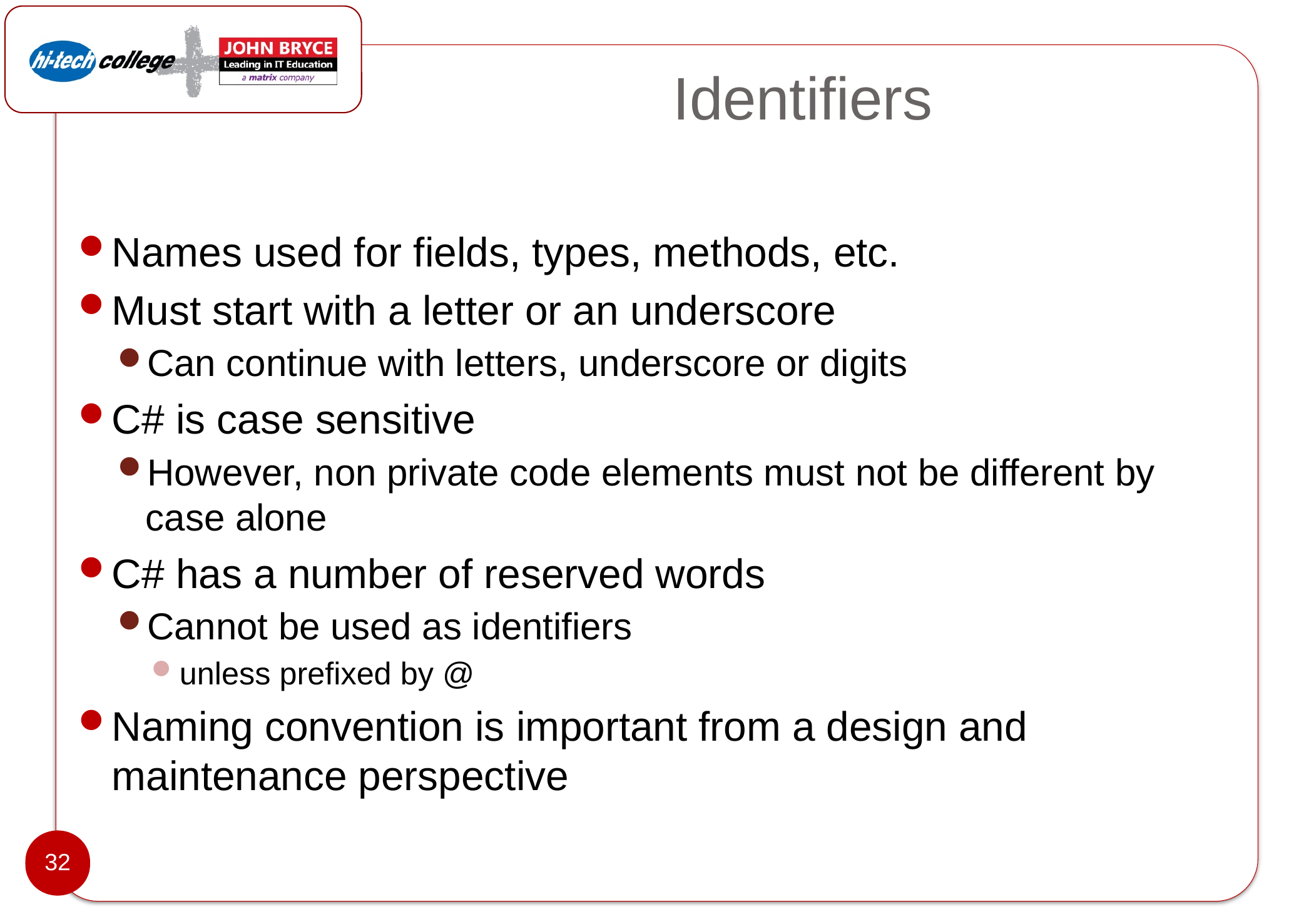

# Identifiers
Names used for fields, types, methods, etc.
Must start with a letter or an underscore
Can continue with letters, underscore or digits
C# is case sensitive
However, non private code elements must not be different by case alone
C# has a number of reserved words
Cannot be used as identifiers
unless prefixed by @
Naming convention is important from a design and maintenance perspective
32